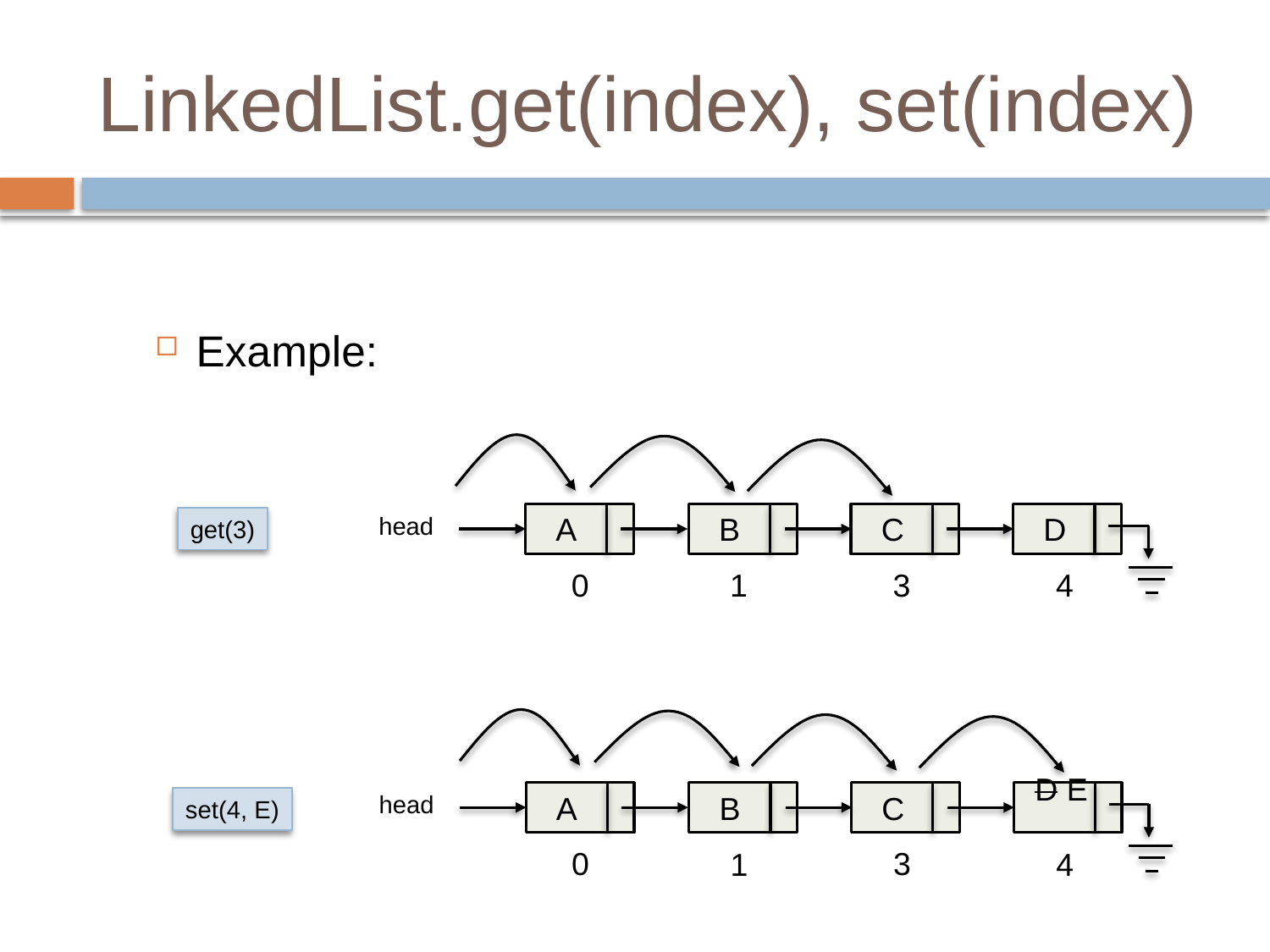

# LinkedList.get(index), set(index)
Example:

head
  B
  C
  D
  A
0
3
1
4
get(3)

head
  B
  C
 D E
  A
0
3
1
4
set(4, E)